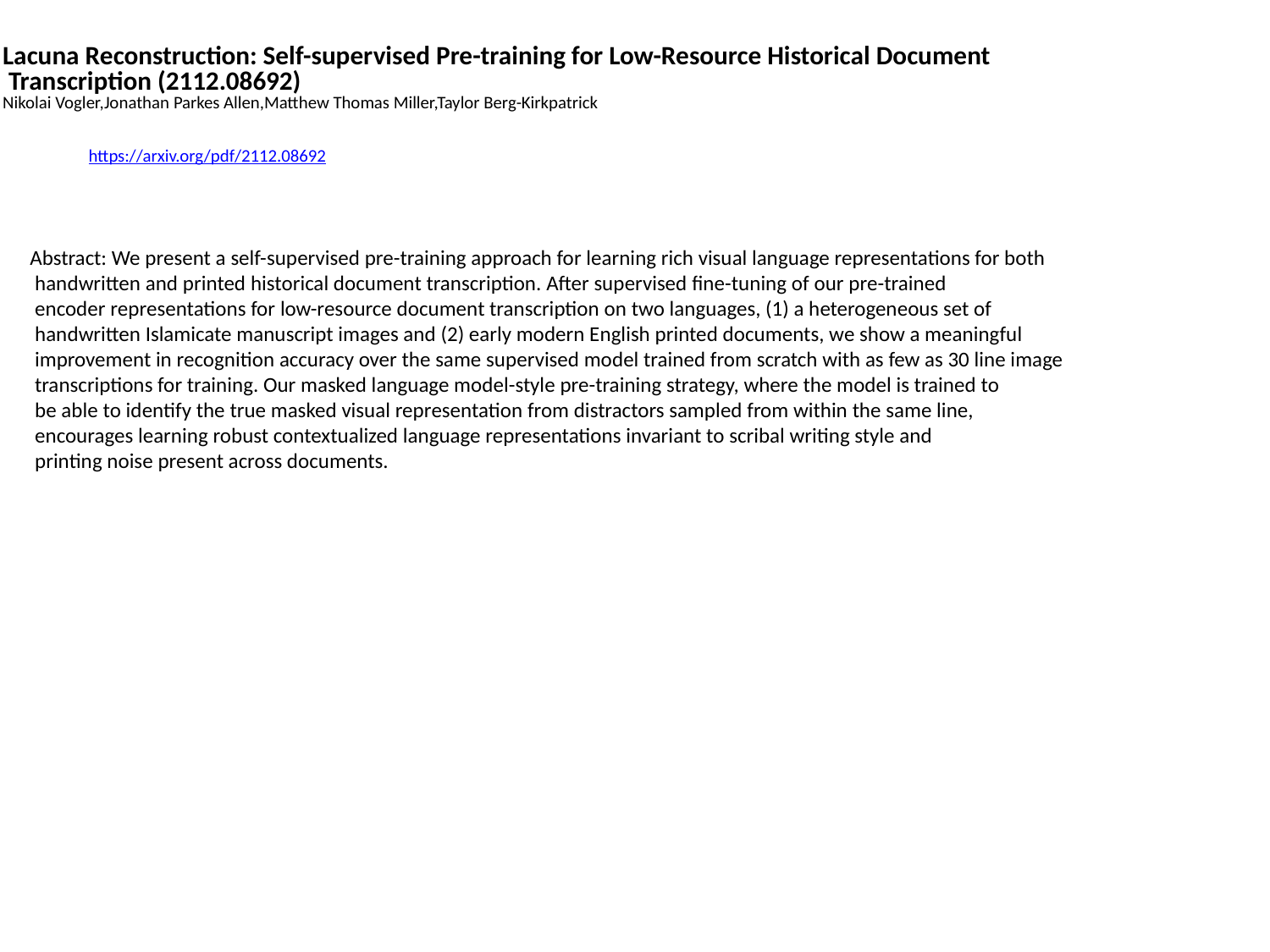

Lacuna Reconstruction: Self-supervised Pre-training for Low-Resource Historical Document
 Transcription (2112.08692)
Nikolai Vogler,Jonathan Parkes Allen,Matthew Thomas Miller,Taylor Berg-Kirkpatrick

https://arxiv.org/pdf/2112.08692

Abstract: We present a self-supervised pre-training approach for learning rich visual language representations for both
 handwritten and printed historical document transcription. After supervised fine-tuning of our pre-trained
 encoder representations for low-resource document transcription on two languages, (1) a heterogeneous set of
 handwritten Islamicate manuscript images and (2) early modern English printed documents, we show a meaningful
 improvement in recognition accuracy over the same supervised model trained from scratch with as few as 30 line image
 transcriptions for training. Our masked language model-style pre-training strategy, where the model is trained to
 be able to identify the true masked visual representation from distractors sampled from within the same line,
 encourages learning robust contextualized language representations invariant to scribal writing style and
 printing noise present across documents.